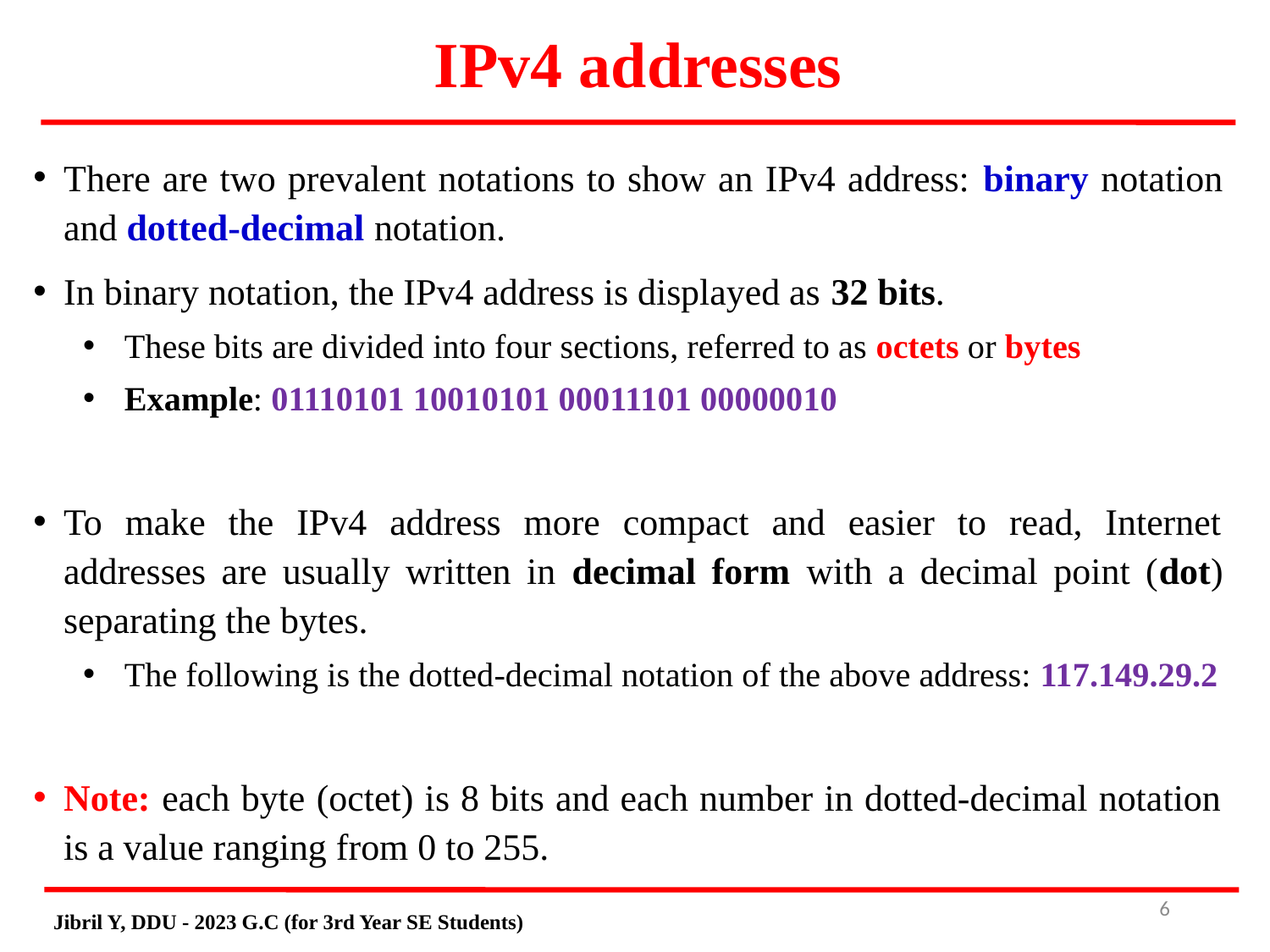

IPv4 addresses

# There are two prevalent notations to show an IPv4 address: binary notation and dotted-decimal notation.
In binary notation, the IPv4 address is displayed as 32 bits.
These bits are divided into four sections, referred to as octets or bytes
Example: 01110101 10010101 00011101 00000010

To make the IPv4 address more compact and easier to read, Internet addresses are usually written in decimal form with a decimal point (dot) separating the bytes.
The following is the dotted-decimal notation of the above address: 117.149.29.2

Note: each byte (octet) is 8 bits and each number in dotted-decimal notation is a value ranging from 0 to 255.
6

Jibril Y, DDU - 2023 G.C (for 3rd Year SE Students)